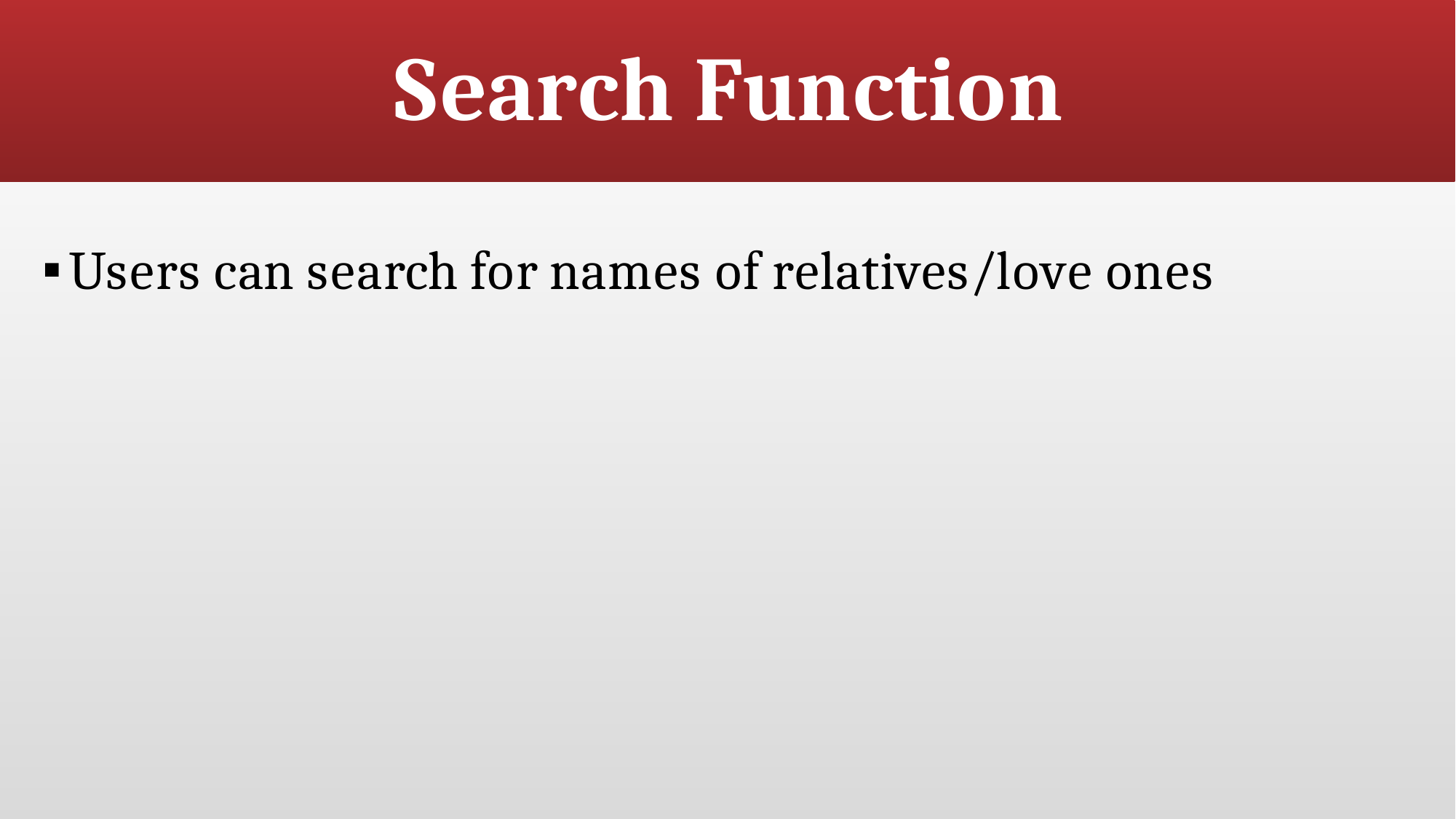

# Search Function
Users can search for names of relatives/love ones